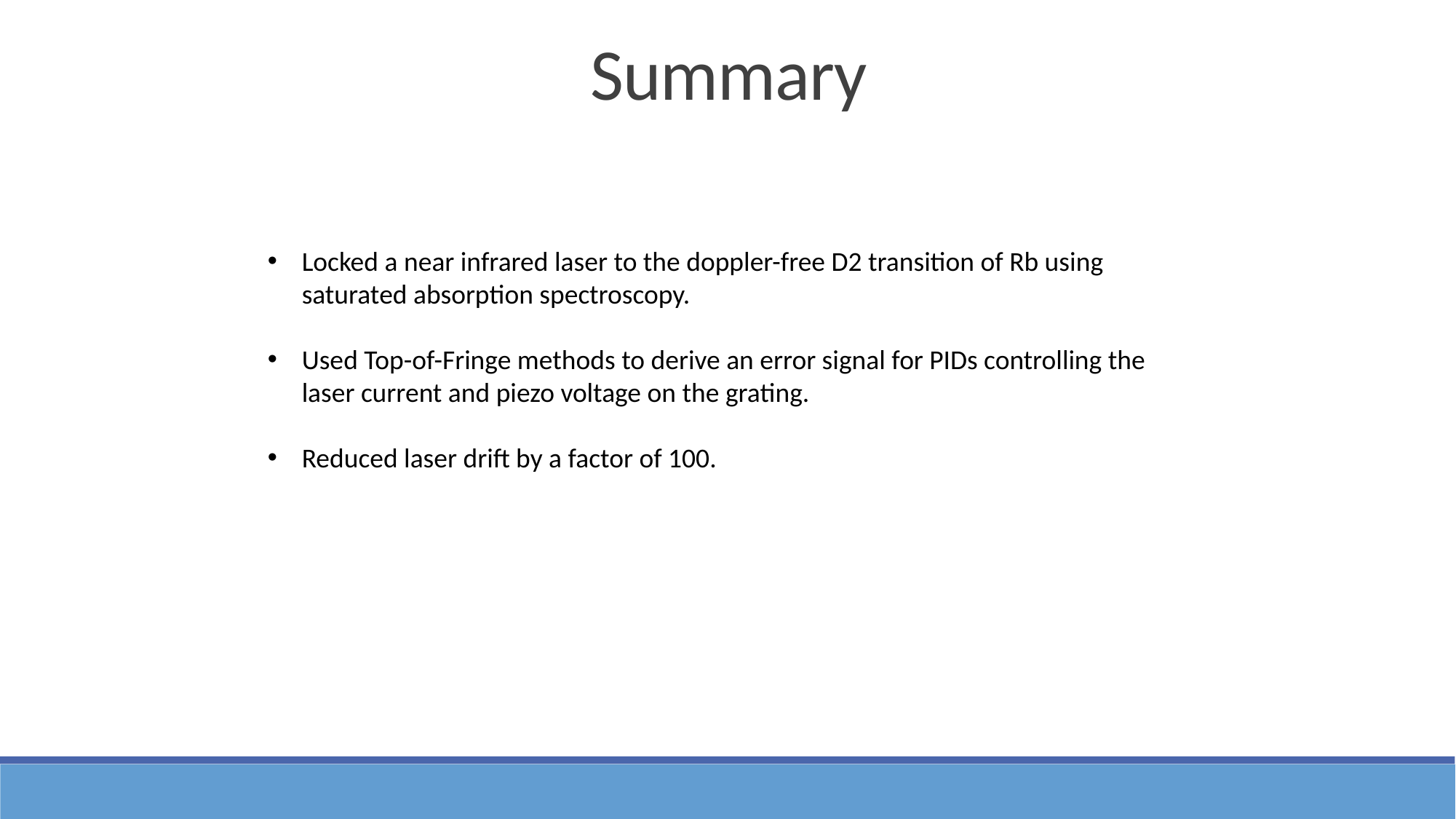

Summary
Locked a near infrared laser to the doppler-free D2 transition of Rb using saturated absorption spectroscopy.

Used Top-of-Fringe methods to derive an error signal for PIDs controlling the laser current and piezo voltage on the grating.

Reduced laser drift by a factor of 100.